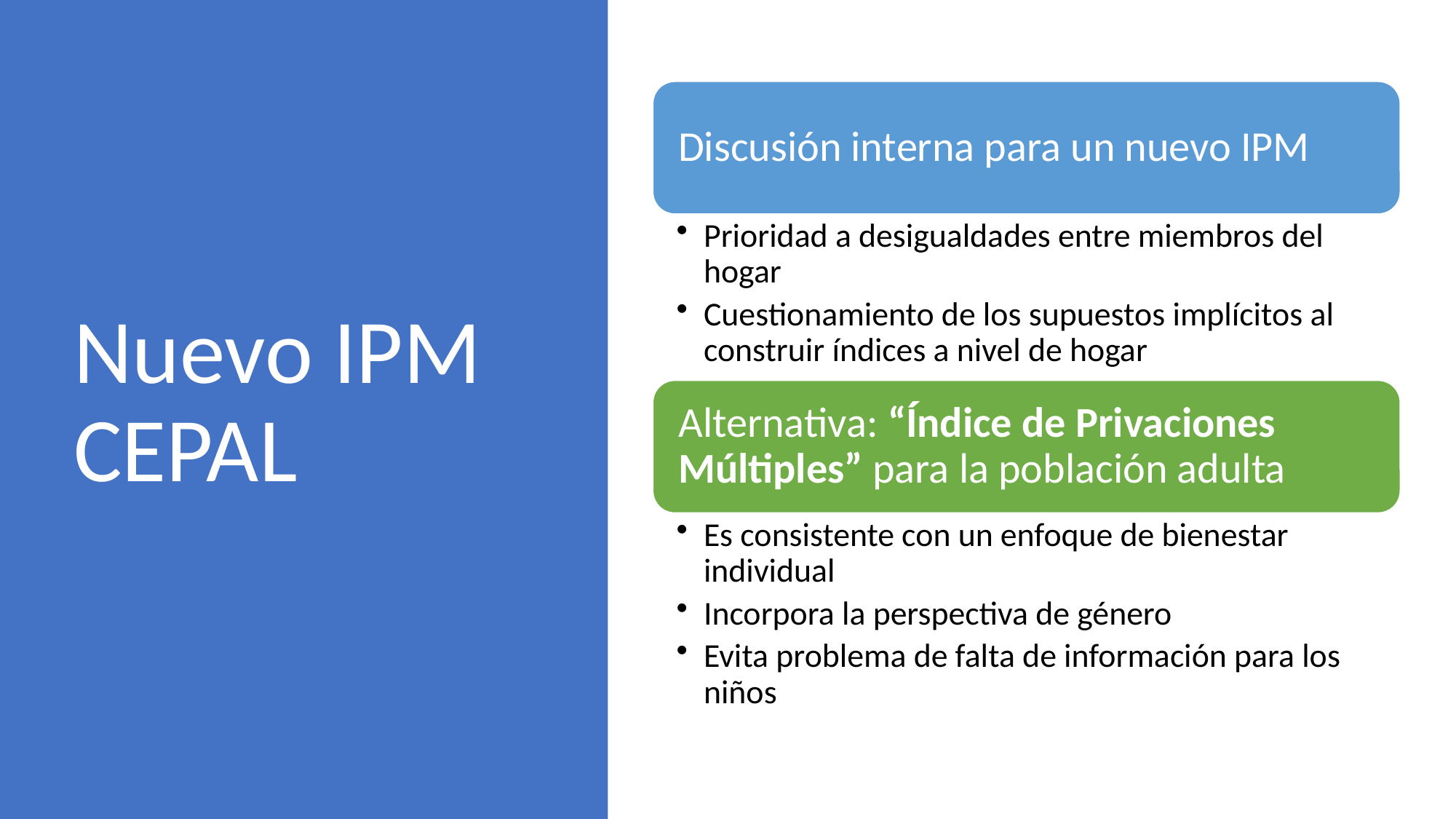

# Nuevo IPM CEPAL
Discusión interna para un nuevo IPM
Prioridad a desigualdades entre miembros del hogar
Cuestionamiento de los supuestos implícitos al construir índices a nivel de hogar
Alternativa: “Índice de Privaciones Múltiples” para la población adulta
Es consistente con un enfoque de bienestar individual
Incorpora la perspectiva de género
Evita problema de falta de información para los niños